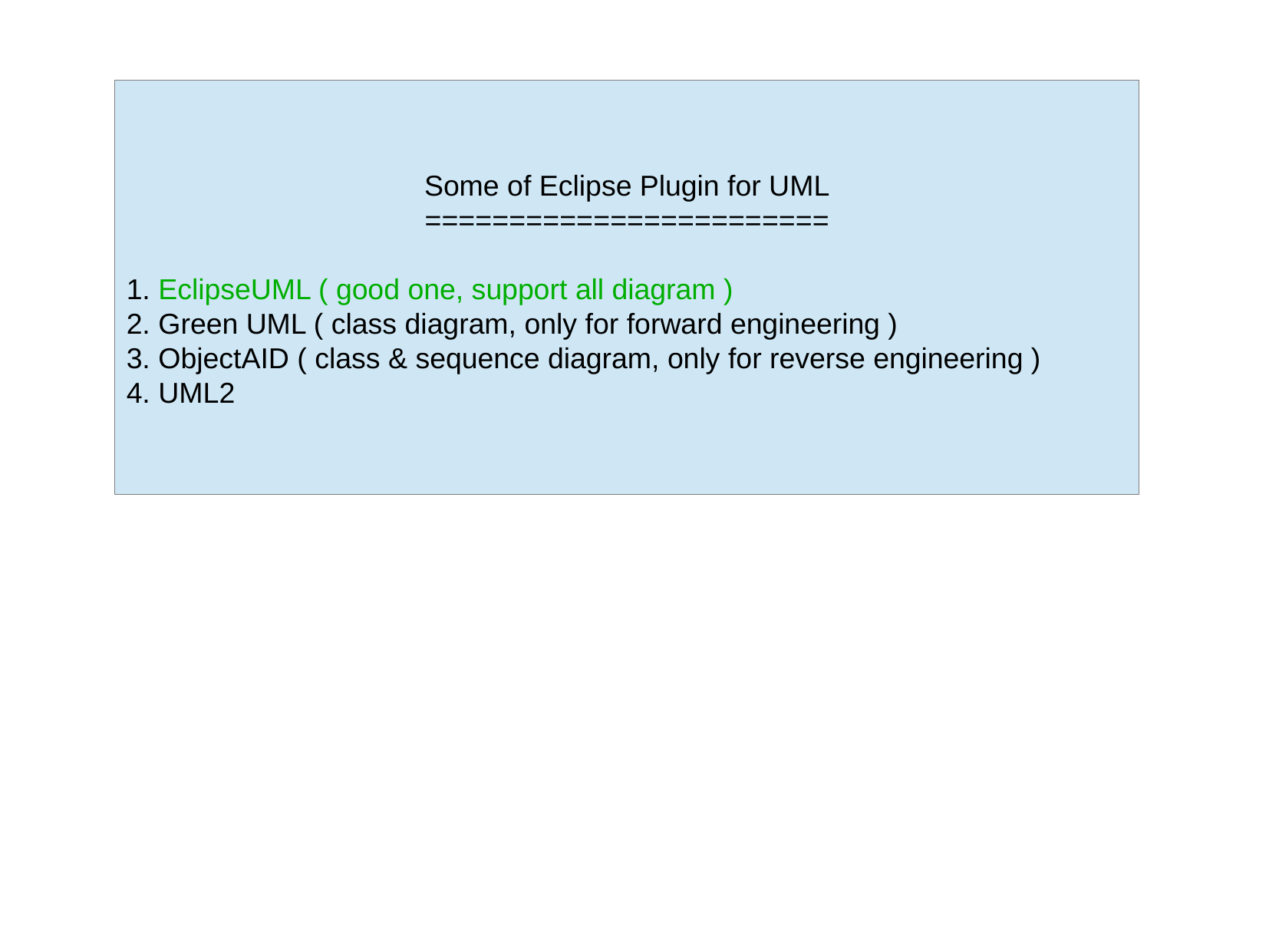

Some of Eclipse Plugin for UML
========================

1. EclipseUML ( good one, support all diagram )
2. Green UML ( class diagram, only for forward engineering )
3. ObjectAID ( class & sequence diagram, only for reverse engineering )
4. UML2